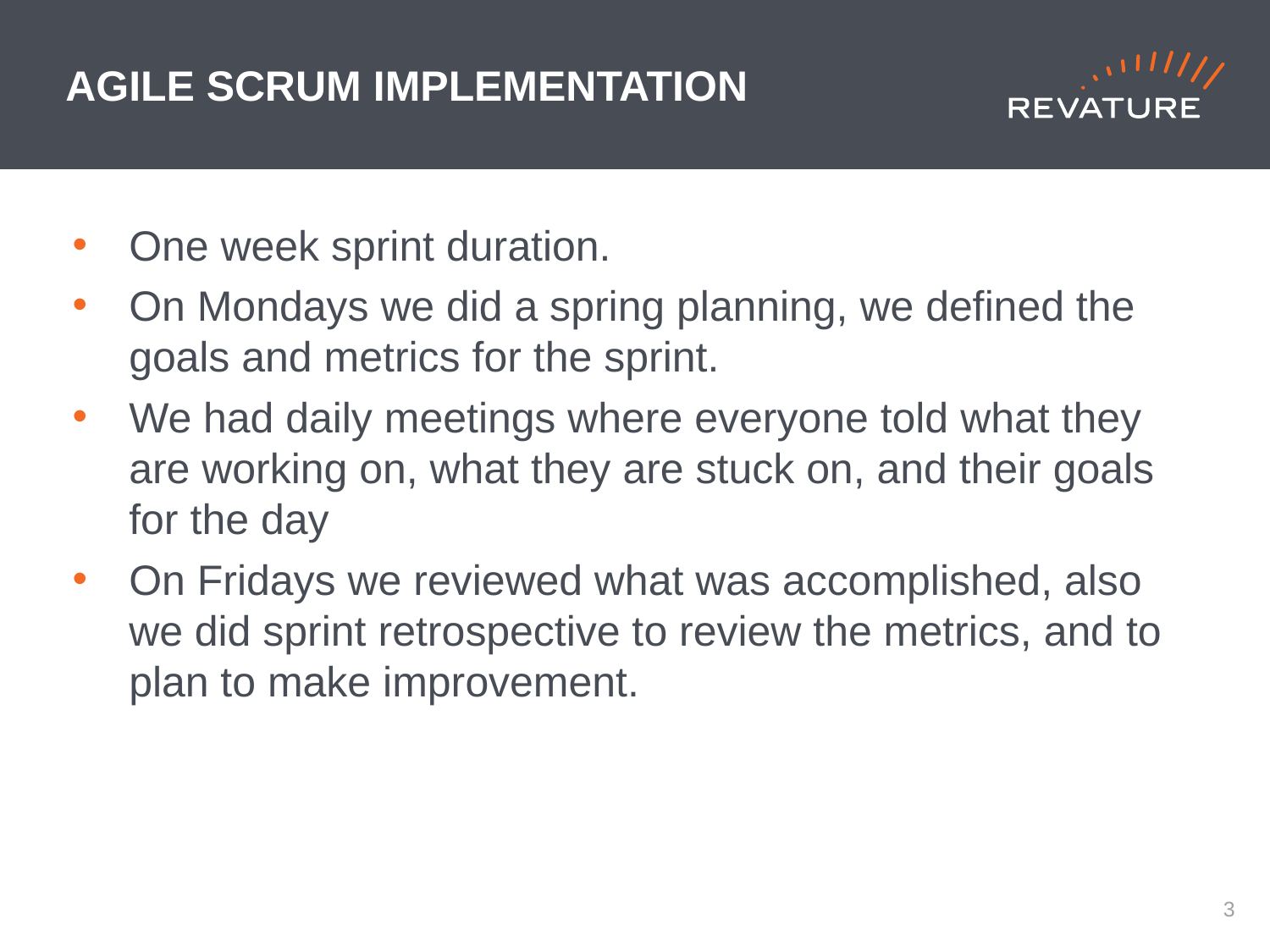

# AGILE SCRUM IMPLEMENTATION
One week sprint duration.
On Mondays we did a spring planning, we defined the goals and metrics for the sprint.
We had daily meetings where everyone told what they are working on, what they are stuck on, and their goals for the day
On Fridays we reviewed what was accomplished, also we did sprint retrospective to review the metrics, and to plan to make improvement.

3